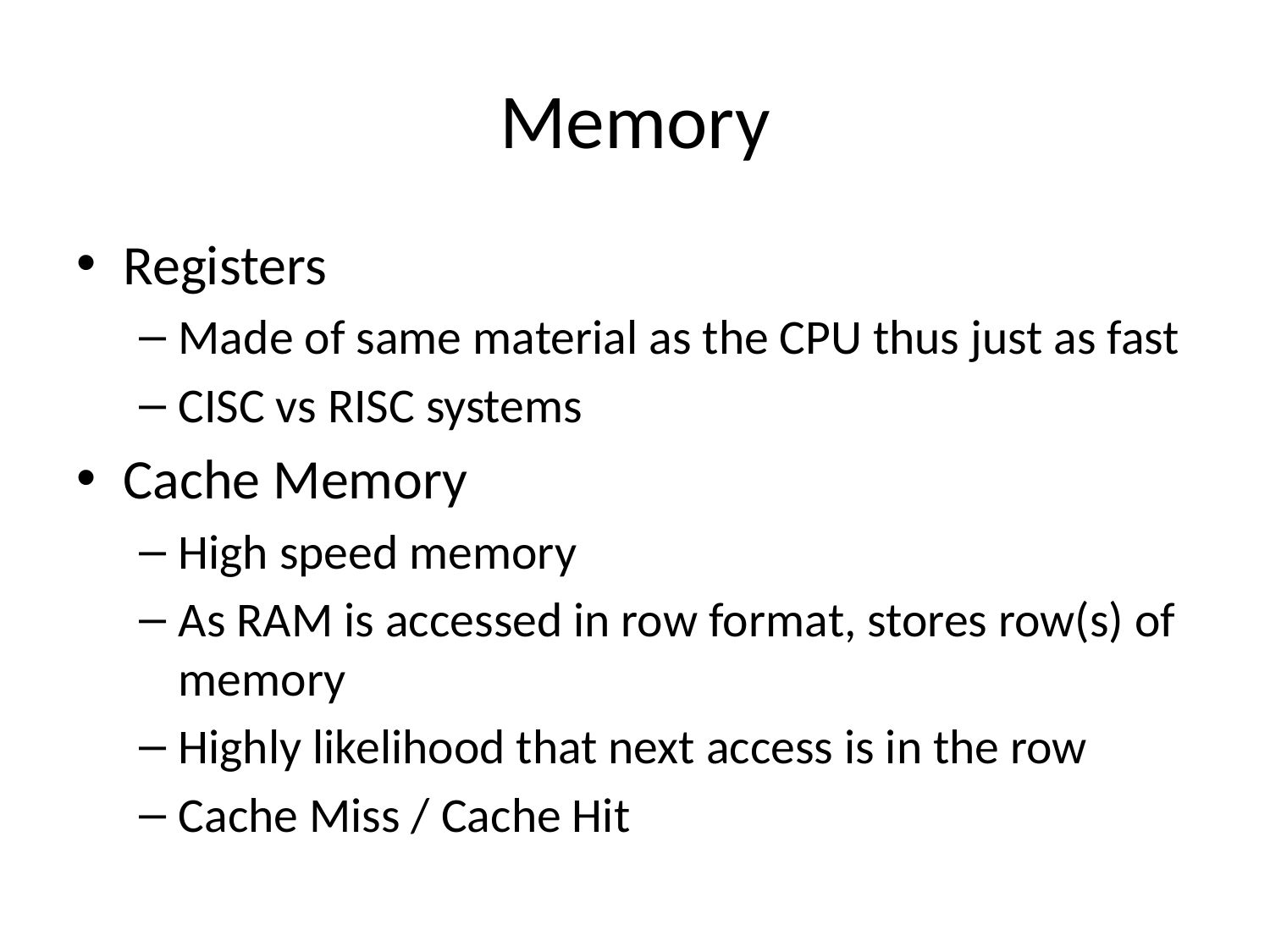

# Memory
Registers
Made of same material as the CPU thus just as fast
CISC vs RISC systems
Cache Memory
High speed memory
As RAM is accessed in row format, stores row(s) of memory
Highly likelihood that next access is in the row
Cache Miss / Cache Hit